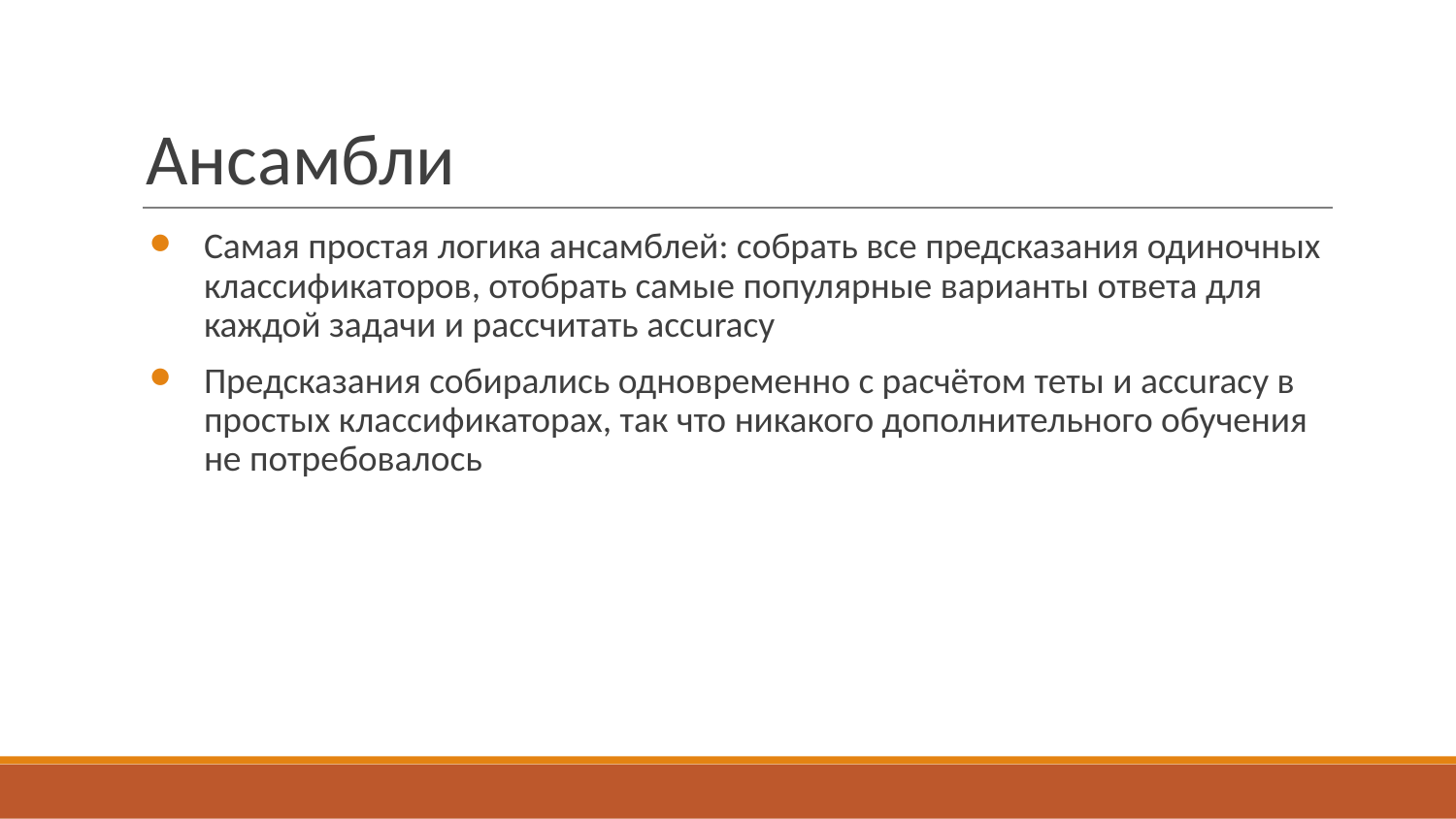

# Ансамбли
Самая простая логика ансамблей: собрать все предсказания одиночных классификаторов, отобрать самые популярные варианты ответа для каждой задачи и рассчитать accuracy
Предсказания собирались одновременно с расчётом теты и accuracy в простых классификаторах, так что никакого дополнительного обучения не потребовалось